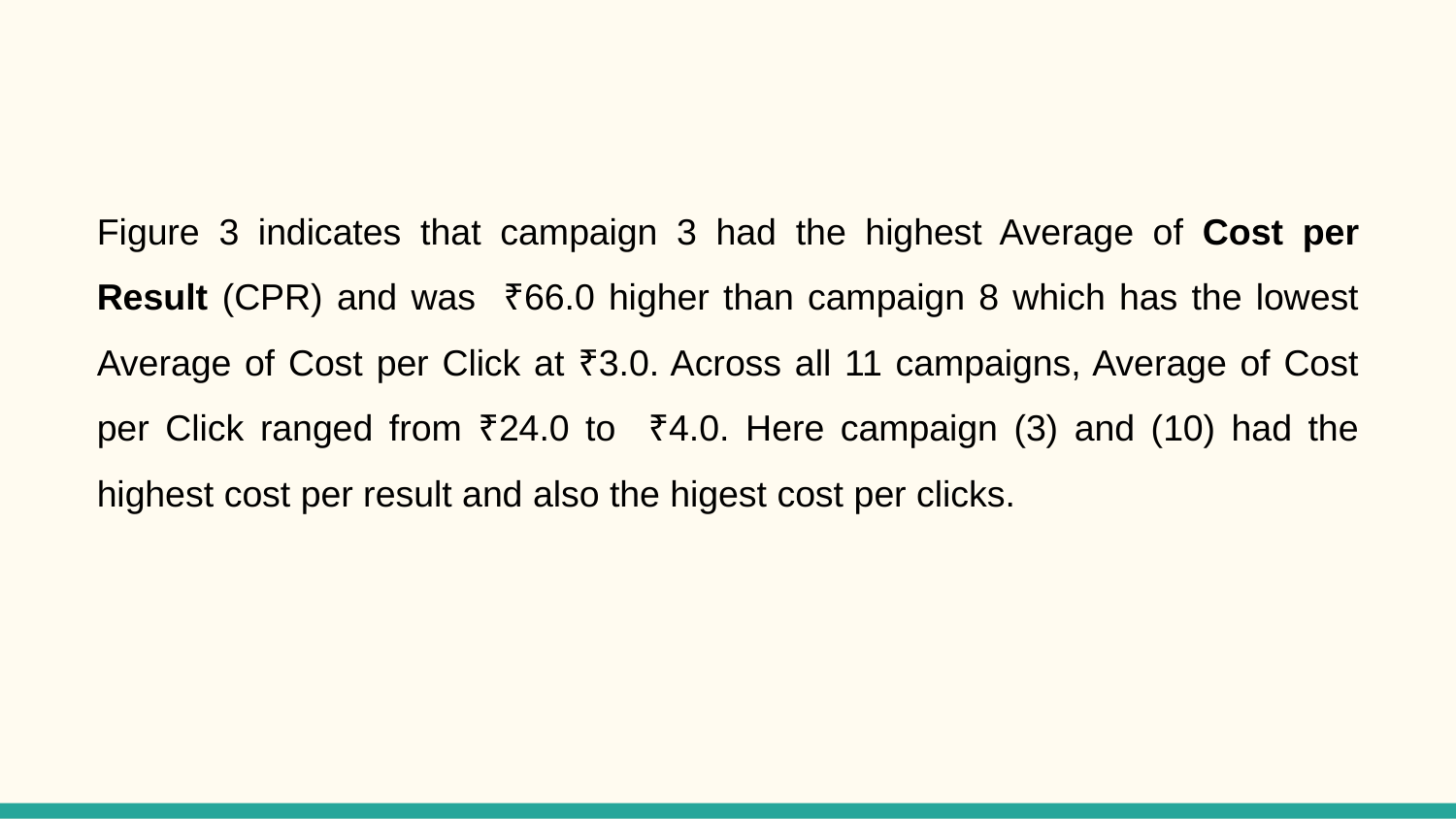

Figure 3 indicates that campaign 3 had the highest Average of Cost per Result (CPR) and was  ₹66.0 higher than campaign 8 which has the lowest Average of Cost per Click at ₹3.0. Across all 11 campaigns, Average of Cost per Click ranged from ₹24.0 to  ₹4.0. Here campaign (3) and (10) had the highest cost per result and also the higest cost per clicks.